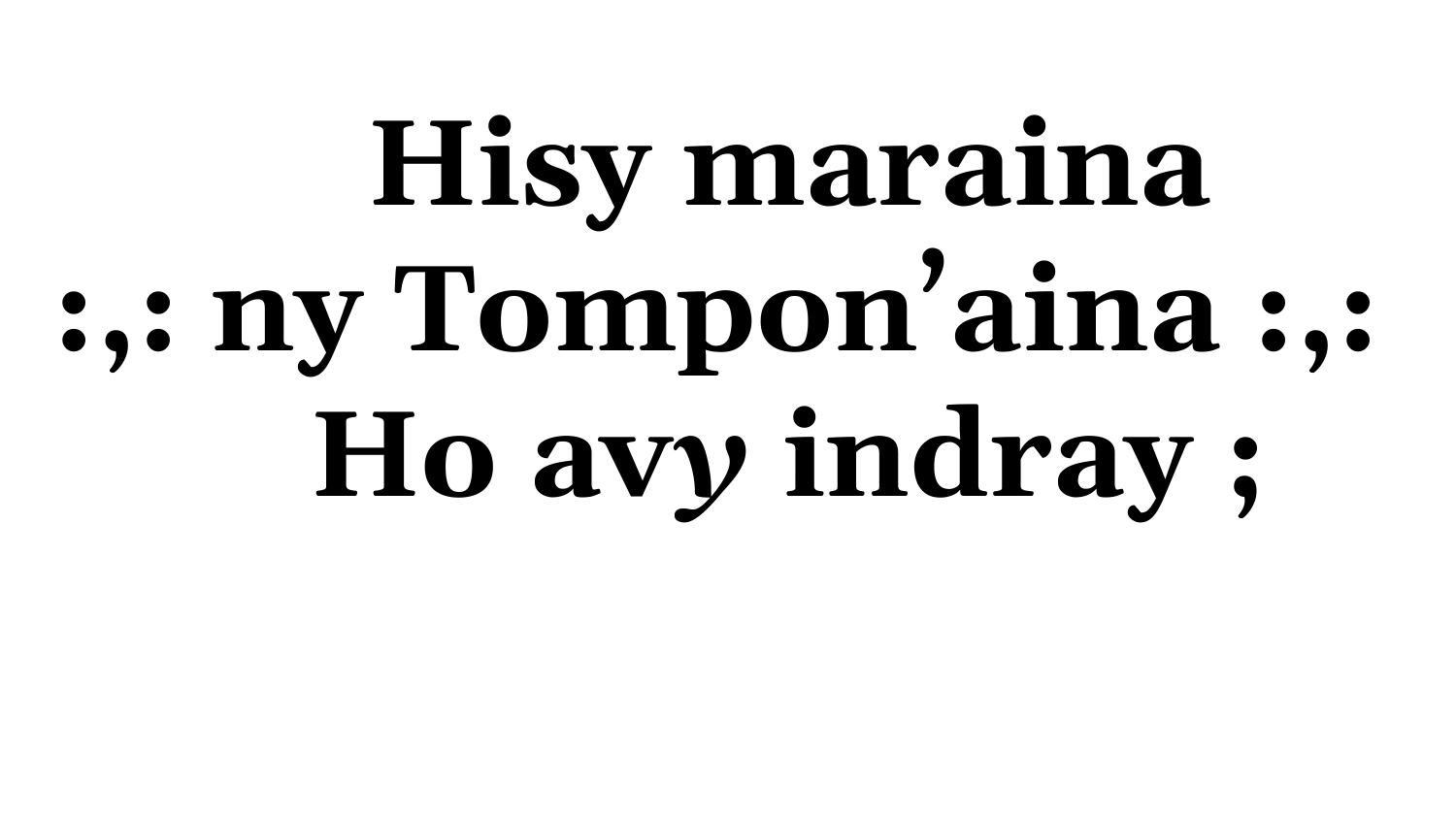

# Hisy maraina :,: ny Tompon’aina :,: Ho avy indray ;